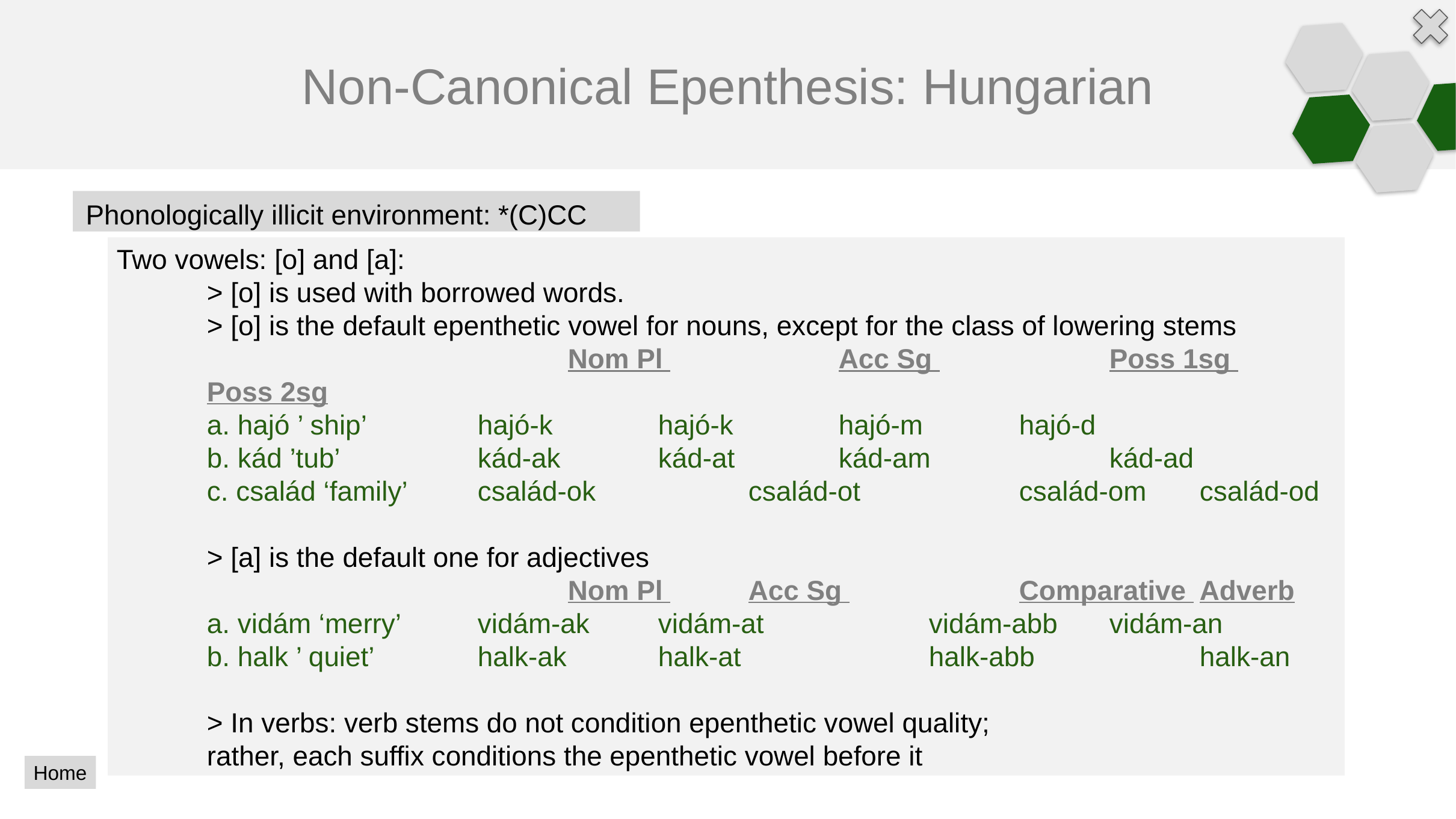

# Non-Canonical Epenthesis: Hungarian

Phonologically illicit environment: *(C)CC
Two vowels: [o] and [a]:
	> [o] is used with borrowed words.
	> [o] is the default epenthetic vowel for nouns, except for the class of lowering stems
					Nom Pl 		Acc Sg 		Poss 1sg 		Poss 2sg
	a. hajó ’ ship’ 		hajó-k	 	hajó-k		hajó-m		hajó-d
	b. kád ’tub’ 		kád-ak		kád-at		kád-am 		kád-ad
	c. család ‘family’ 	család-ok 		család-ot 		család-om 	család-od

	> [a] is the default one for adjectives
					Nom Pl 	Acc Sg 		Comparative 	Adverb
	a. vidám ‘merry’ 	vidám-ak 	vidám-at 		vidám-abb 	vidám-an
	b. halk ’ quiet’ 		halk-ak 	halk-at 		halk-abb 		halk-an

	> In verbs: verb stems do not condition epenthetic vowel quality;
	rather, each suffix conditions the epenthetic vowel before it
Home